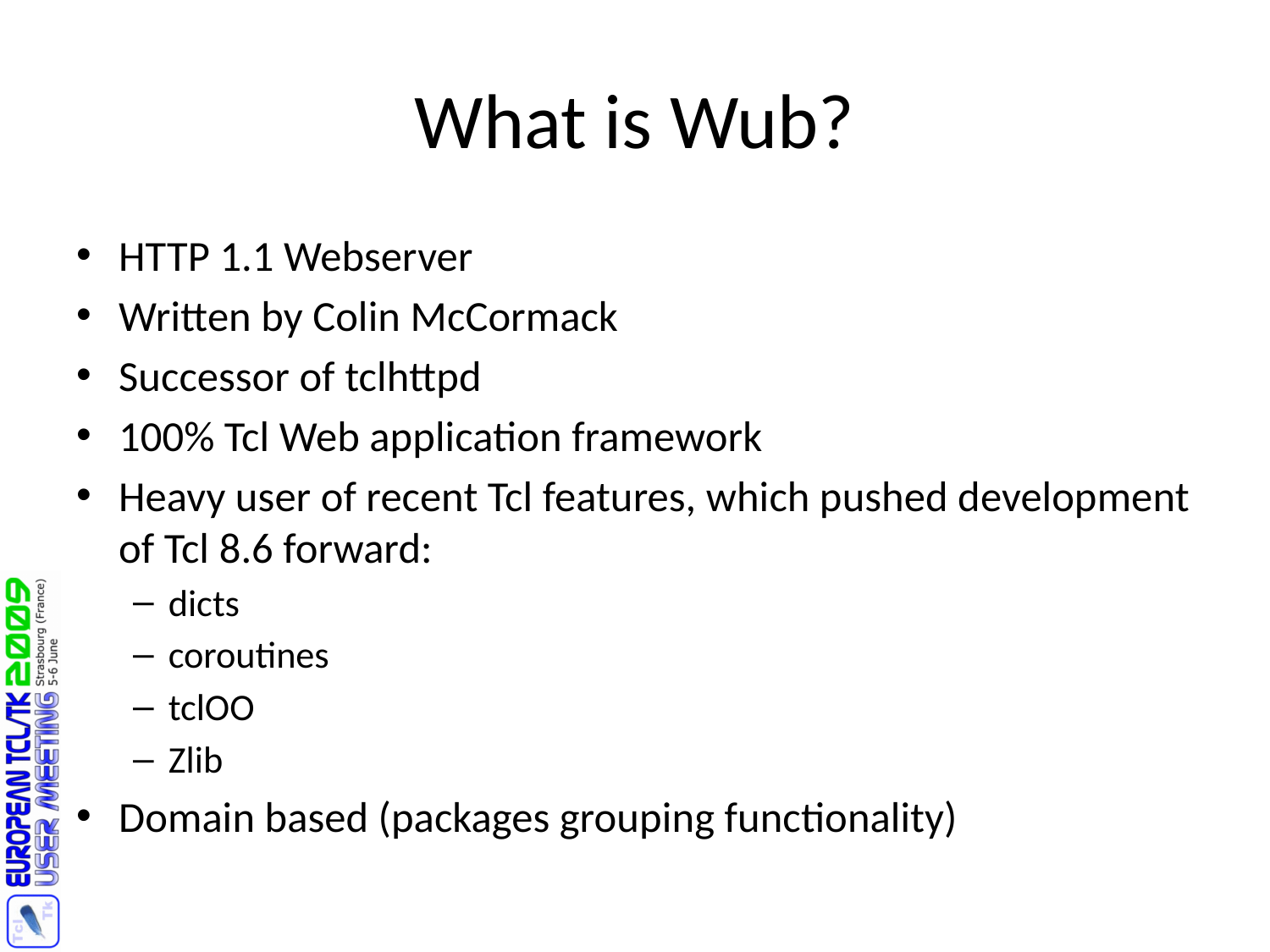

# What is Wub?
HTTP 1.1 Webserver
Written by Colin McCormack
Successor of tclhttpd
100% Tcl Web application framework
Heavy user of recent Tcl features, which pushed development of Tcl 8.6 forward:
dicts
coroutines
tclOO
Zlib
Domain based (packages grouping functionality)